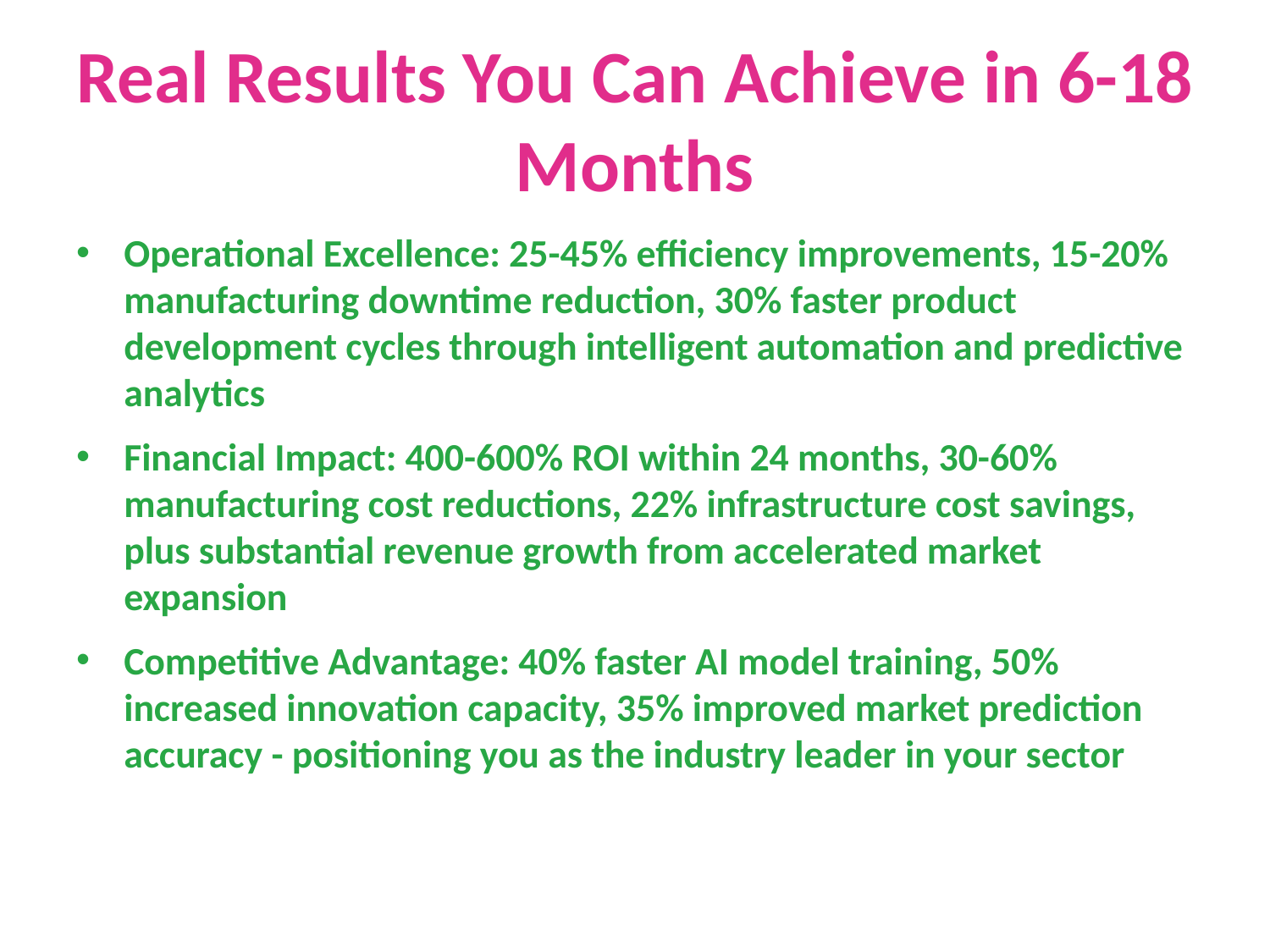

# Real Results You Can Achieve in 6-18 Months
Operational Excellence: 25-45% efficiency improvements, 15-20% manufacturing downtime reduction, 30% faster product development cycles through intelligent automation and predictive analytics
Financial Impact: 400-600% ROI within 24 months, 30-60% manufacturing cost reductions, 22% infrastructure cost savings, plus substantial revenue growth from accelerated market expansion
Competitive Advantage: 40% faster AI model training, 50% increased innovation capacity, 35% improved market prediction accuracy - positioning you as the industry leader in your sector